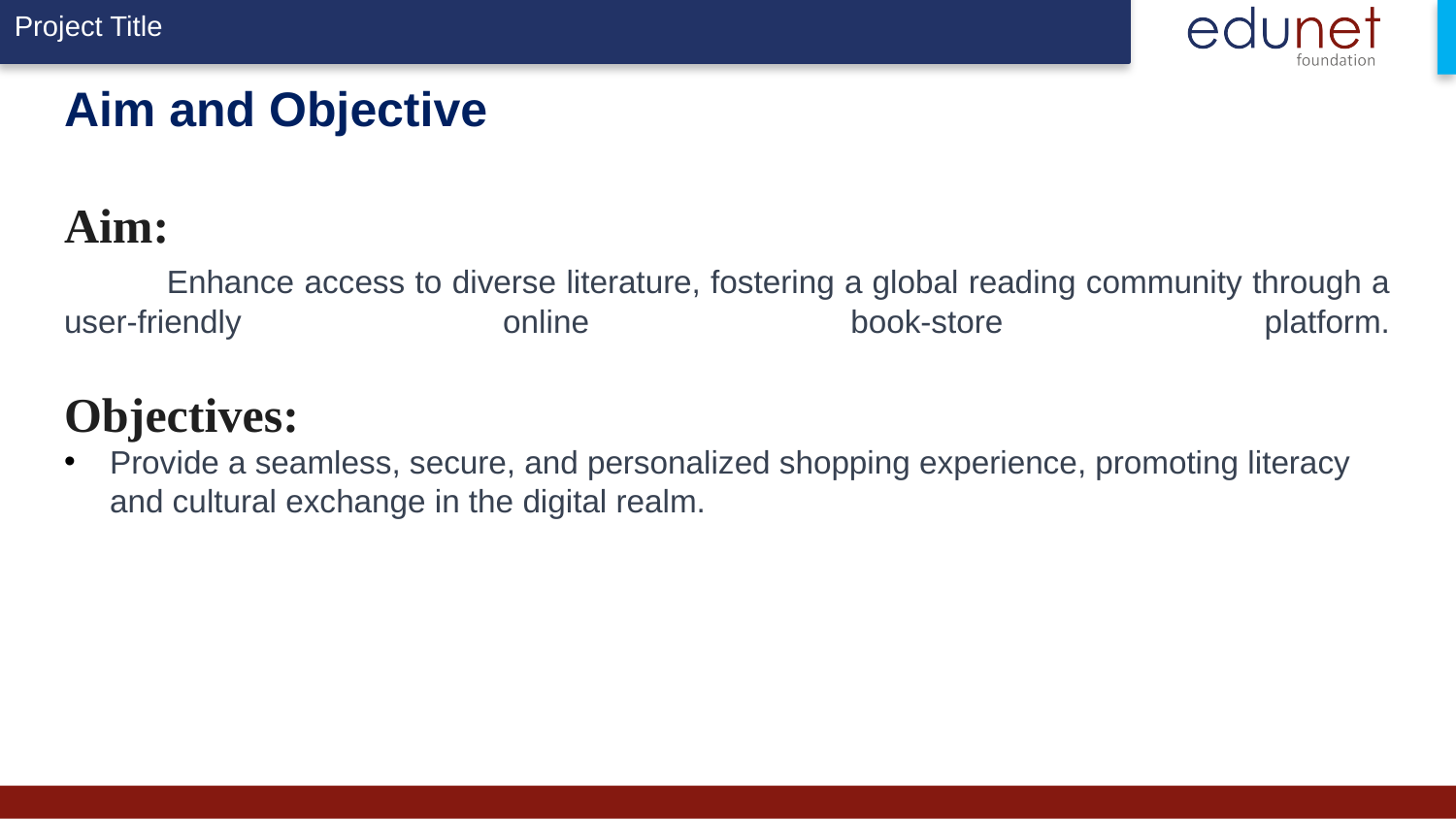

# Aim and Objective Aim:
         Enhance access to diverse literature, fostering a global reading community through a user-friendly online book-store platform.
Objectives:
Provide a seamless, secure, and personalized shopping experience, promoting literacy and cultural exchange in the digital realm.